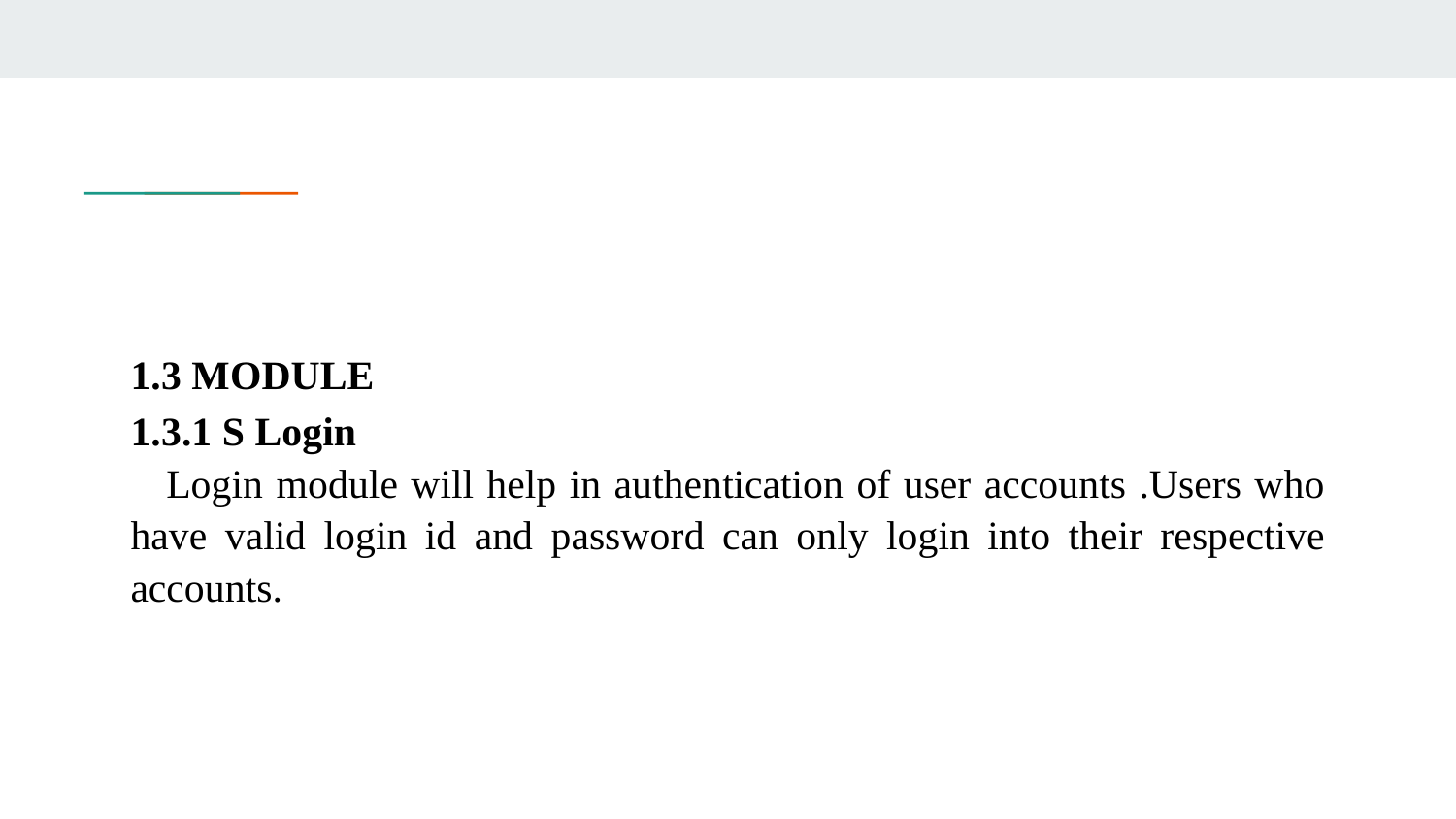

#
1.3 MODULE
1.3.1 S Login
Login module will help in authentication of user accounts .Users who have valid login id and password can only login into their respective accounts.